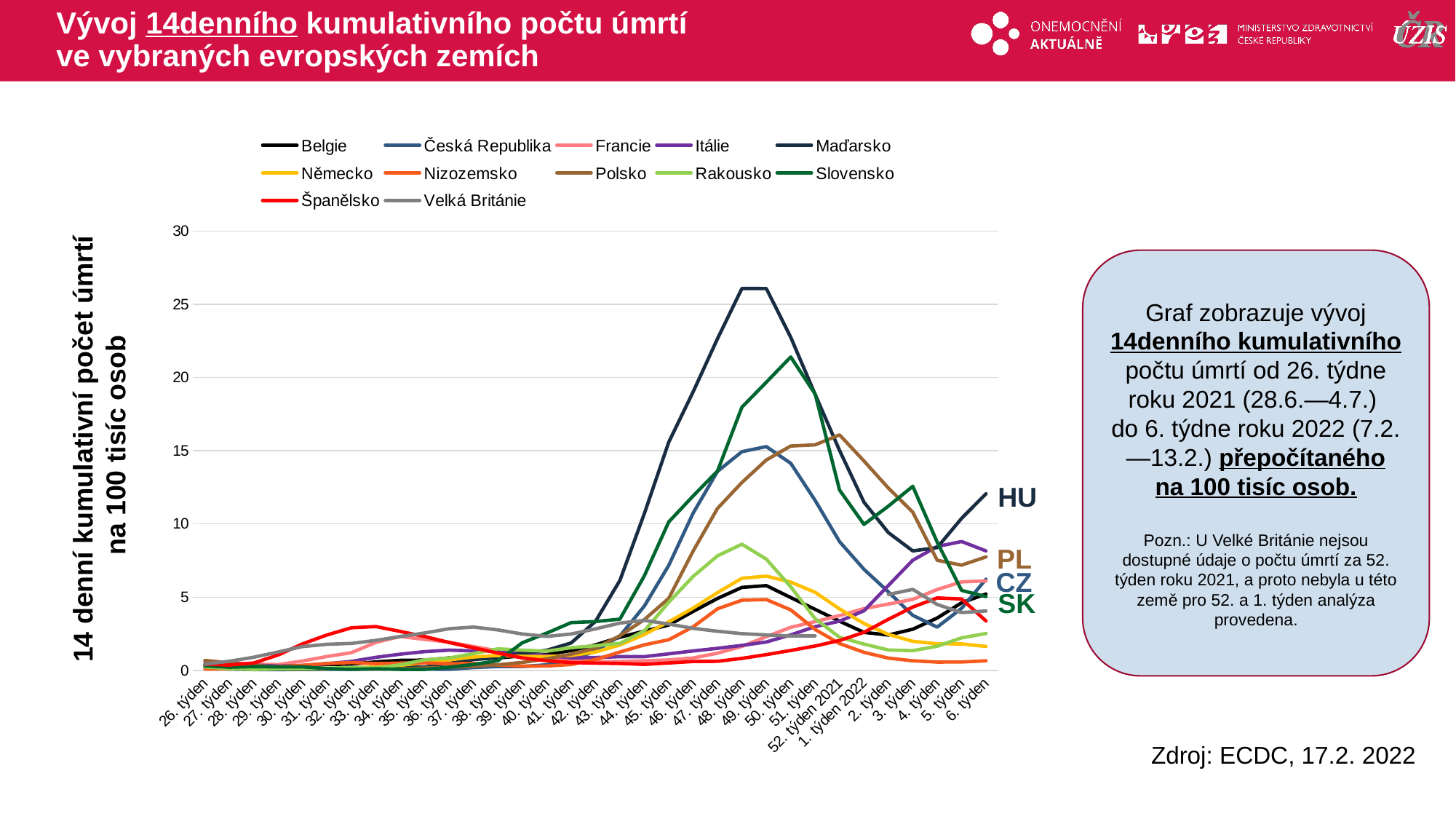

# Vývoj 14denního kumulativního počtu úmrtí ve vybraných evropských zemích

### Chart

| Category | Belgie | Česká Republika | Francie | Itálie | Maďarsko | Německo | Nizozemsko | Polsko | Rakousko | Slovensko | Španělsko | Velká Británie |
|---|---|---|---|---|---|---|---|---|---|---|---|---|
| 26. týden | 0.43393586775023346 | 0.1683196434915142 | 0.66250530152785 | 0.6354636893029899 | 0.32754915642785537 | 0.28136257546604193 | 0.0919139558991095 | 0.6823306243314675 | 0.23592685099219599 | 0.31147665033612915 | 0.41831621638306304 | 0.4260954800922829 |
| 27. týden | 0.30375510742516343 | 0.09351091305084124 | 0.5436702698636617 | 0.5080356144031819 | 0.18424640049066862 | 0.18757505031069463 | 0.1034032003864982 | 0.48737901737961964 | 0.12358073147210266 | 0.21986587082550288 | 0.3633858041307416 | 0.6259195673079742 |
| 28. týden | 0.1909317818101027 | 0.05610654783050474 | 0.42334980030367103 | 0.36551737273892293 | 0.18424640049066862 | 0.14068128773302097 | 0.14936017833605295 | 0.35302047745334614 | 0.067407671712056 | 0.2565101826297534 | 0.5049372510886468 | 0.9006776872295498 |
| 29. týden | 0.19961049916510737 | 0.05610654783050474 | 0.3951264802834263 | 0.2917432241127183 | 0.09212320024533431 | 0.13947888356436267 | 0.24701875647885677 | 0.2160274563520476 | 0.10111150756808399 | 0.23818802672762815 | 1.054241373611861 | 1.257716313651704 |
| 30. týden | 0.31243382478016807 | 0.06545763913558886 | 0.6417091709866172 | 0.33198366881792085 | 0.07165137796859336 | 0.128657246046438 | 0.35042195686535493 | 0.12908957757622355 | 0.10111150756808399 | 0.23818802672762815 | 1.8148163124901573 | 1.6279785929043082 |
| 31. týden | 0.4165784330402241 | 0.07480873044067299 | 0.9491948154177045 | 0.45438168812957846 | 0.12283093366044574 | 0.128657246046438 | 0.47680364622663046 | 0.12645509640119862 | 0.14604995537612134 | 0.1282550913148767 | 2.421163555429244 | 1.7837238373518325 |
| 32. týden | 0.4252571503952288 | 0.0841598217457571 | 1.2121173229747213 | 0.6153434669503886 | 0.11259502252207527 | 0.16232456276887033 | 0.5342498686635739 | 0.11328269052607376 | 0.19098840318415863 | 0.07328862360850097 | 2.911311849373035 | 1.8410263329504497 |
| 33. týden | 0.5814740627853129 | 0.13091527827117772 | 1.9117585718976304 | 0.8903198391026059 | 0.17401048935229815 | 0.24408804623763466 | 0.46531440173924177 | 0.08957235995084901 | 0.16851917928013999 | 0.10993293541275144 | 2.993707467751517 | 2.0467275992018967 |
| 34. týden | 0.6856186710453689 | 0.15896855218643008 | 2.3157976795558706 | 1.1082889145891197 | 0.2047182227674096 | 0.34749480474224836 | 0.49978213520140785 | 0.1080137281760238 | 0.38197680636831727 | 0.07328862360850097 | 2.659899577910487 | 2.3141392453287777 |
| 35. týden | 0.7029761057553782 | 0.09351091305084124 | 2.116749001518355 | 1.2809874897822804 | 0.22519004504415055 | 0.5182361966917268 | 0.5112713796887965 | 0.16070335167652322 | 0.7190151649285973 | 0.07328862360850097 | 2.3134154390881516 | 2.553634291035819 |
| 36. týden | 0.8505143007904576 | 0.07480873044067299 | 1.9280983887514564 | 1.384941971937387 | 0.4810878235034125 | 0.7178352886890045 | 0.45382515725185313 | 0.21866193752707258 | 0.8425958964007 | 0.21986587082550288 | 1.9077754716863935 | 2.846023948064662 |
| 37. týden | 0.8331568660804483 | 0.19637291740676657 | 1.6310108095909852 | 1.3329647308598336 | 0.7369856019626745 | 0.9150295723489654 | 0.47105902398293614 | 0.2845239669026969 | 1.145930419104952 | 0.40308742984675533 | 1.5380515430649997 | 2.9591596445029578 |
| 38. týden | 0.8505143007904576 | 0.26183055654235543 | 1.327981478847305 | 1.304461082526982 | 0.8700524467614907 | 1.0160315225162626 | 0.367655823596438 | 0.3846342515536457 | 1.4717341657132226 | 0.6595976124765087 | 1.1831165715884613 | 2.763743441564083 |
| 39. týden | 0.9893737784705323 | 0.26183055654235543 | 1.0947677292063354 | 1.2088900263521258 | 1.1771297809126051 | 0.9583161224206641 | 0.2929757344284115 | 0.545337603230169 | 1.3818572700971479 | 1.8871820579188998 | 0.8493086817474311 | 2.48604673212463 |
| 40. týden | 1.0848396693755837 | 0.3833947435084491 | 0.8570976658779585 | 1.0127178584142638 | 1.3716120925416444 | 0.9438872723967646 | 0.2987203566721059 | 0.7824409089824164 | 1.314449598385092 | 2.5467796703954084 | 0.659164947027857 | 2.3200164243645336 |
| 41. týden | 1.3538799073807284 | 0.7387362131016457 | 0.6729033667984666 | 0.8551094499855537 | 1.8731717383217978 | 1.0208411391908956 | 0.4021235570586041 | 1.1064820935104878 | 1.550376449377288 | 3.2613437505782934 | 0.5345151653783583 | 2.48604673212463 |
| 42. týden | 1.7444221883559385 | 1.3091527827117773 | 0.6090295372789654 | 0.8802597279263052 | 3.3471429422471473 | 1.255309952079264 | 0.7410562694365703 | 1.5227301191644331 | 1.6851917928014 | 3.3346323741867936 | 0.4985991265979944 | 2.8342695899931507 |
| 43. týden | 2.2651452296562185 | 2.347123917576115 | 0.607544099383163 | 0.937267024592009 | 6.1415466830222885 | 1.7326644070366088 | 1.252327649125367 | 2.3657640951724237 | 1.8424763601295304 | 3.4995317773059207 | 0.47113392047183367 | 3.2295098801477167 |
| 44. týden | 2.681723662696443 | 4.385661822084454 | 0.6550781120488384 | 0.937267024592009 | 10.696527139597151 | 2.4492972915569546 | 1.7463651620830807 | 3.4643427451578366 | 2.6963068684822398 | 6.449398877548085 | 0.4119780918924106 | 3.4190489040508356 |
| 45. týden | 3.0983020957366665 | 7.162935939694438 | 0.7144956278809325 | 1.1317625073338209 | 15.579056752599872 | 3.317433101328246 | 2.091042496704741 | 4.918576353771621 | 4.651129348131864 | 10.132152213875258 | 0.5049372510886468 | 3.1633916159954656 |
| 46. týden | 4.026924852722167 | 10.735052818236573 | 0.8481850385031444 | 1.3279346752716834 | 19.01832289509235 | 4.250498736207087 | 2.97571432223367 | 8.143181312002184 | 6.414963424597328 | 11.909401336381407 | 0.6084599511026372 | 2.8680633694487456 |
| 47. týden | 4.912154022932643 | 13.58713566628723 | 1.1749813755796623 | 1.5073399912490446 | 22.65207134921387 | 5.312221617132364 | 4.20506348238426 | 11.062186453929852 | 7.819289918598496 | 13.613361835279056 | 0.6211362000839421 | 2.671177871750932 |
| 48. týden | 5.6672024328180495 | 14.933692814219343 | 1.638437999069997 | 1.706865529579007 | 26.081101580567985 | 6.29097861042022 | 4.791014951241083 | 12.82992332237161 | 8.616947367191159 | 17.97403493998486 | 0.8197307674577197 | 2.5080861535087133 |
| 49. týden | 5.788704475788114 | 15.279683192507456 | 2.3068850521810567 | 1.939924771829972 | 26.07086566942961 | 6.435267110659216 | 4.8369719291906375 | 14.365825847411168 | 7.5945976795583094 | 19.67799543888251 | 1.0795938715744708 | 2.4243363522491954 |
| 50. týden | 4.972905044417676 | 14.138850053287193 | 2.9381961578970572 | 2.424486793488452 | 22.744194549459205 | 6.02885450165271 | 4.130383393216233 | 15.319508032770205 | 5.7071828716207404 | 21.40027809368228 | 1.3605840573267303 | 2.3479330247843726 |
| 51. týden | 4.165784330402241 | 11.604704309609396 | 3.330351762388879 | 2.9844996489691873 | 18.84431240574005 | 5.330257679662239 | 2.791886410435451 | 15.398542468020954 | 3.5276681529309304 | 18.871820579189 | 1.664814032878049 | 2.3582180880969448 |
| 52. týden 2021 | 3.3586636163868073 | 8.790025826779075 | 3.7403326216303285 | 3.361753818080461 | 15.016081639989494 | 4.1963905486174635 | 1.8325344957384955 | 16.08350757352745 | 2.258157002353876 | 12.312488766228164 | 2.0408760859900954 | None |
| 1. týden 2022 | 2.594936489146396 | 6.901105383152083 | 4.22012906197449 | 4.069314970813606 | 11.484692297251678 | 3.1995974927997337 | 1.235093782394284 | 14.294694855685492 | 1.7975379123214932 | 9.967252810756133 | 2.598631041167513 | None |
| 2. týden | 2.412683424691298 | 5.3581753178132026 | 4.5291001443013785 | 5.797977407941263 | 9.406802336162471 | 2.458916524906221 | 0.8387148475793742 | 12.445289070817962 | 1.3930918820491573 | 11.213159412100648 | 3.4880811780224095 | 5.180733320018584 |
| 3. týden | 2.8119044230215127 | 3.759138704643817 | 4.848469291898885 | 7.519933104284722 | 8.158021177281272 | 1.9851692824548515 | 0.6548869357811551 | 10.804007298777405 | 1.3481534342411199 | 12.568998948857915 | 4.324713610788536 | 5.531894767404983 |
| 4. týden | 3.5756315502619236 | 2.954944852406583 | 5.51988722080155 | 8.45887681407278 | 8.383211222325423 | 1.814427890505373 | 0.5687176021257401 | 7.518809273521267 | 1.651487956945372 | 8.757990521215866 | 4.9458498108724775 | 4.498980551870932 |
| 5. týden | 4.617077632862484 | 4.236044361203107 | 6.045732235915583 | 8.799243908870952 | 10.379213894307666 | 1.8096182738307398 | 0.5744622243694344 | 7.186864645468121 | 2.224453166497848 | 5.460002458833322 | 4.87401773331175 | 3.949464312027781 |
| 6. týden | 5.215909130357806 | 6.227826809186026 | 6.108120627539282 | 8.158750163979812 | 12.057903321000426 | 1.6352696693752864 | 0.6548869357811551 | 7.74800913574844 | 2.5165530772500904 | 5.038592873084442 | 3.378220353517767 | 4.056722829430321 |
Graf zobrazuje vývoj 14denního kumulativního počtu úmrtí od 26. týdne roku 2021 (28.6.—4.7.)
do 6. týdne roku 2022 (7.2.—13.2.) přepočítaného na 100 tisíc osob.

Pozn.: U Velké Británie nejsou dostupné údaje o počtu úmrtí za 52. týden roku 2021, a proto nebyla u této země pro 52. a 1. týden analýza provedena.
14 denní kumulativní počet úmrtí
na 100 tisíc osob
HU
PL
CZ
SK
Zdroj: ECDC, 17.2. 2022